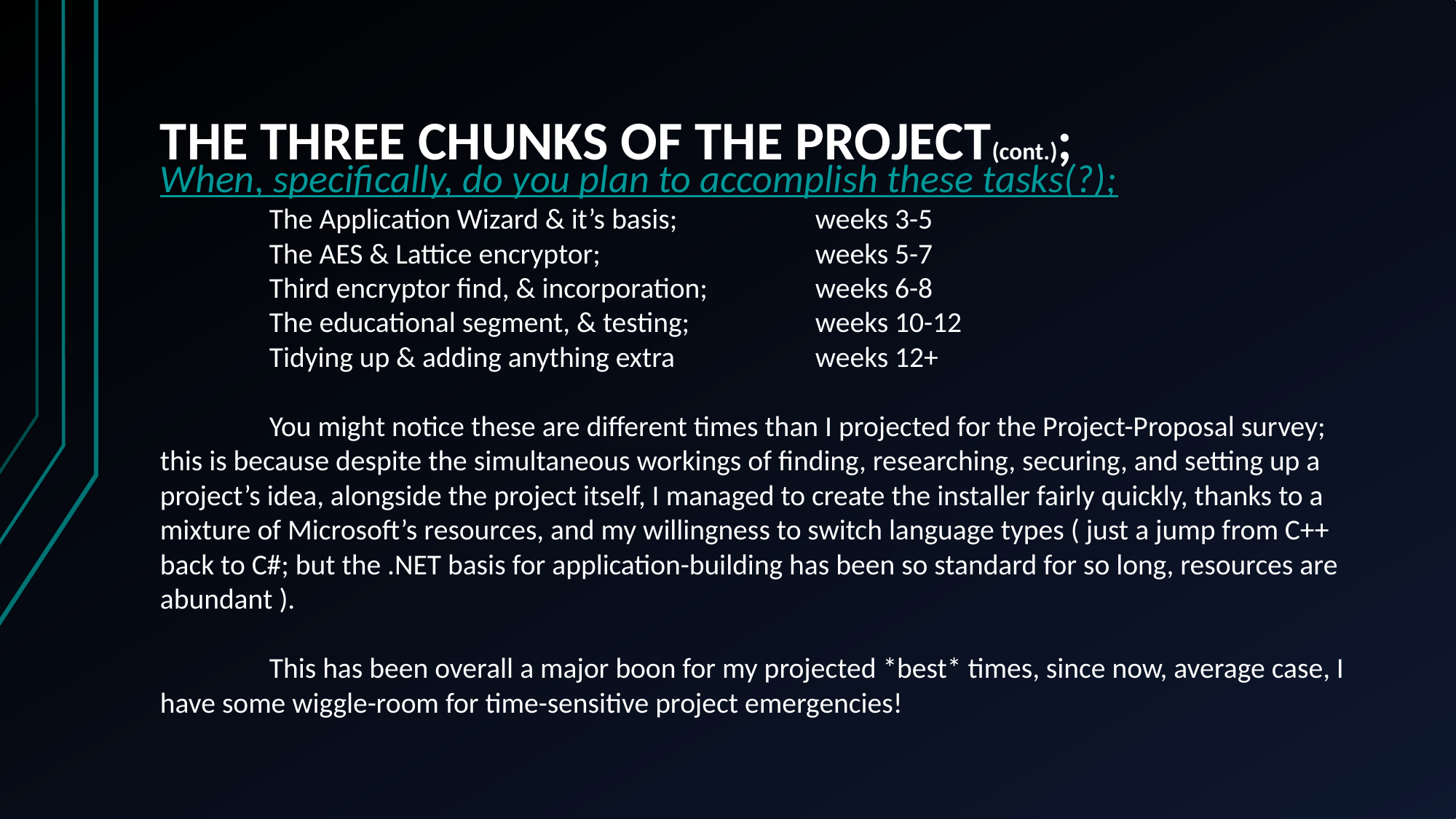

# THE THREE CHUNKS OF THE PROJECT(cont.);
When, specifically, do you plan to accomplish these tasks(?);
	The Application Wizard & it’s basis;		weeks 3-5
	The AES & Lattice encryptor;		weeks 5-7
	Third encryptor find, & incorporation;	weeks 6-8
	The educational segment, & testing;		weeks 10-12
	Tidying up & adding anything extra		weeks 12+

	You might notice these are different times than I projected for the Project-Proposal survey; this is because despite the simultaneous workings of finding, researching, securing, and setting up a project’s idea, alongside the project itself, I managed to create the installer fairly quickly, thanks to a mixture of Microsoft’s resources, and my willingness to switch language types ( just a jump from C++ back to C#; but the .NET basis for application-building has been so standard for so long, resources are abundant ).

	This has been overall a major boon for my projected *best* times, since now, average case, I have some wiggle-room for time-sensitive project emergencies!